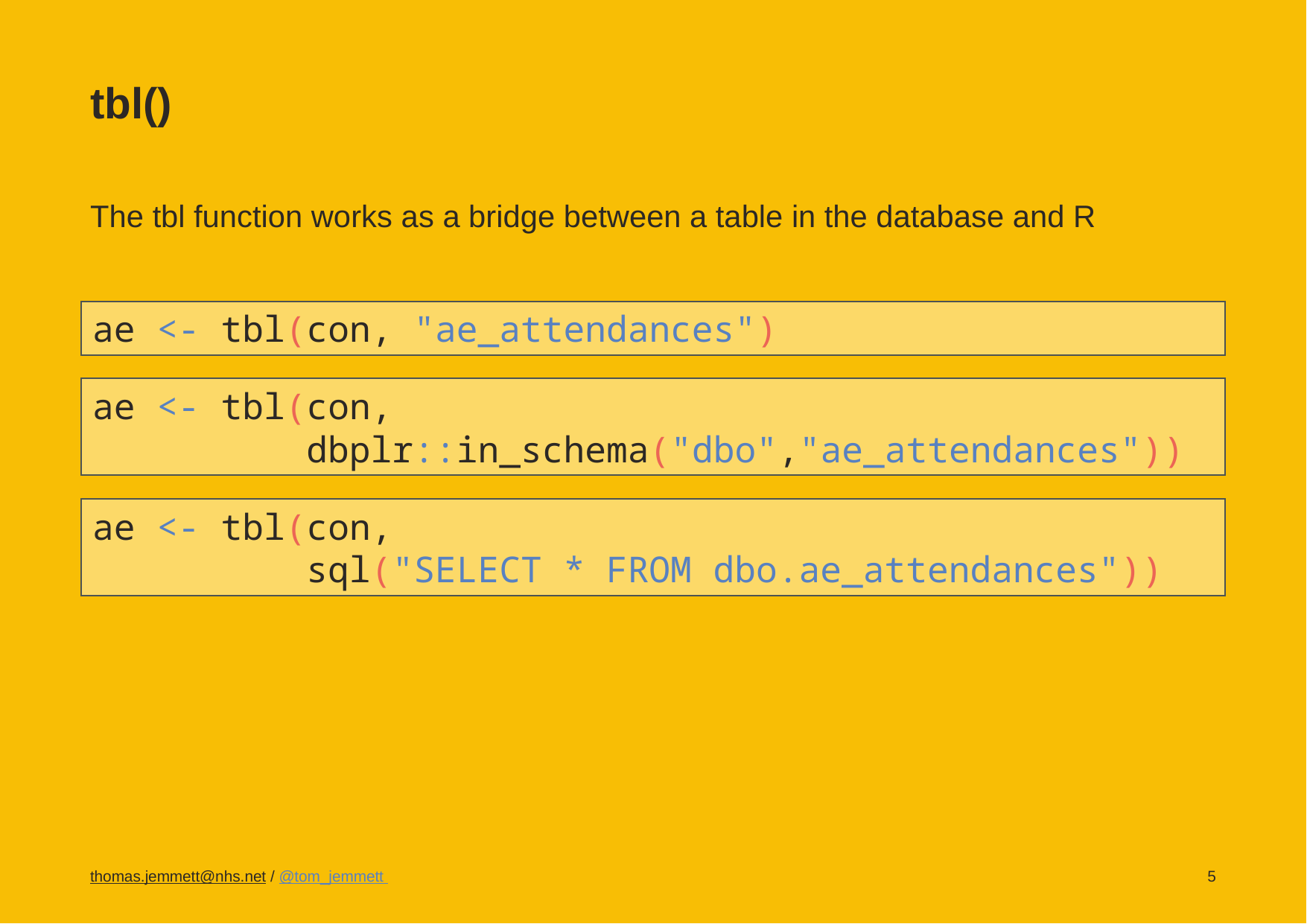

# tbl()
The tbl function works as a bridge between a table in the database and R
ae <- tbl(con, "ae_attendances")
ae <- tbl(con,
          dbplr::in_schema("dbo","ae_attendances"))
ae <- tbl(con,
          sql("SELECT * FROM dbo.ae_attendances"))
thomas.jemmett@nhs.net / @tom_jemmett
5